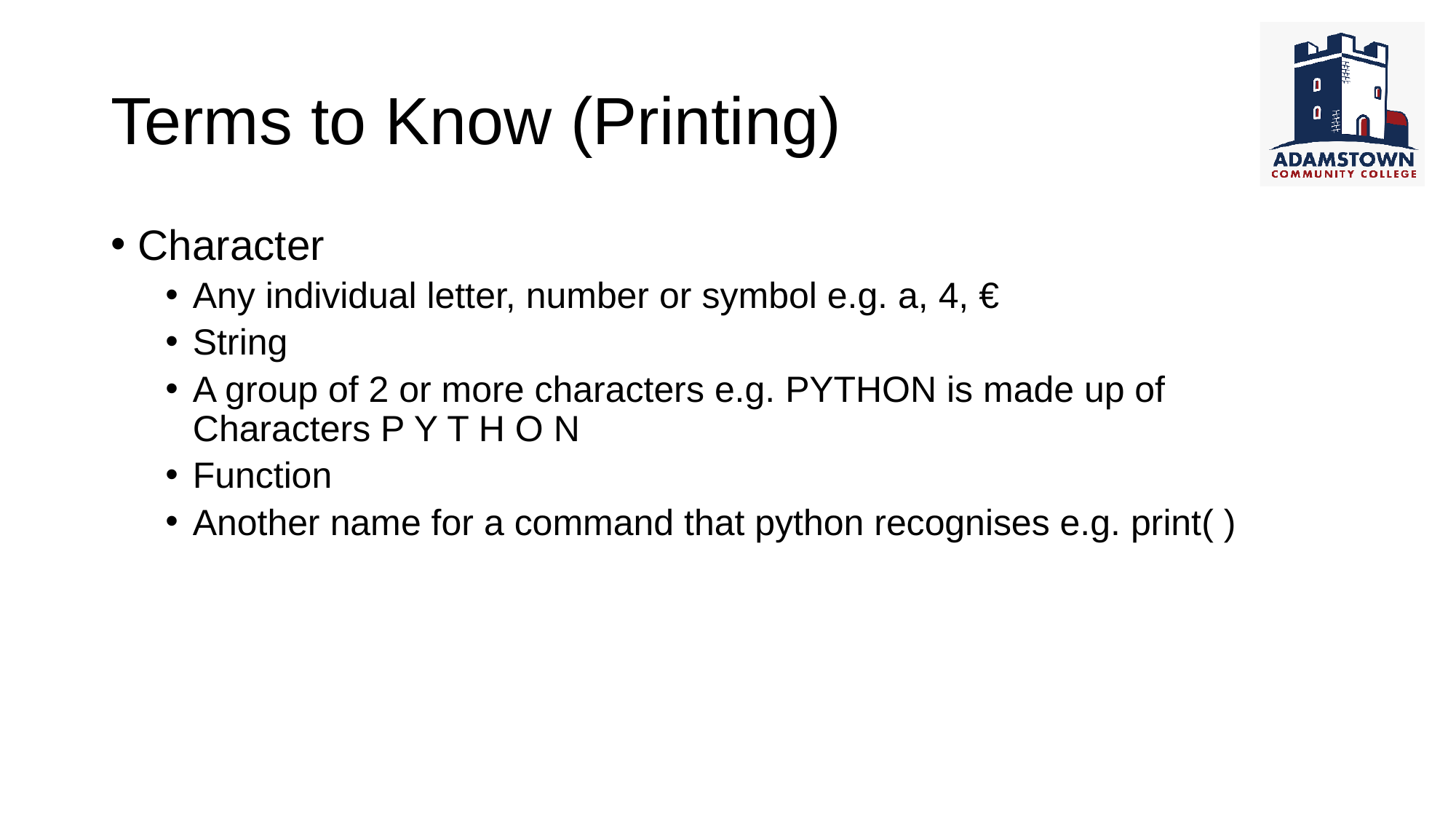

# Terms to Know (Printing)
Character
Any individual letter, number or symbol e.g. a, 4, €
String
A group of 2 or more characters e.g. PYTHON is made up of Characters P Y T H O N
Function
Another name for a command that python recognises e.g. print( )